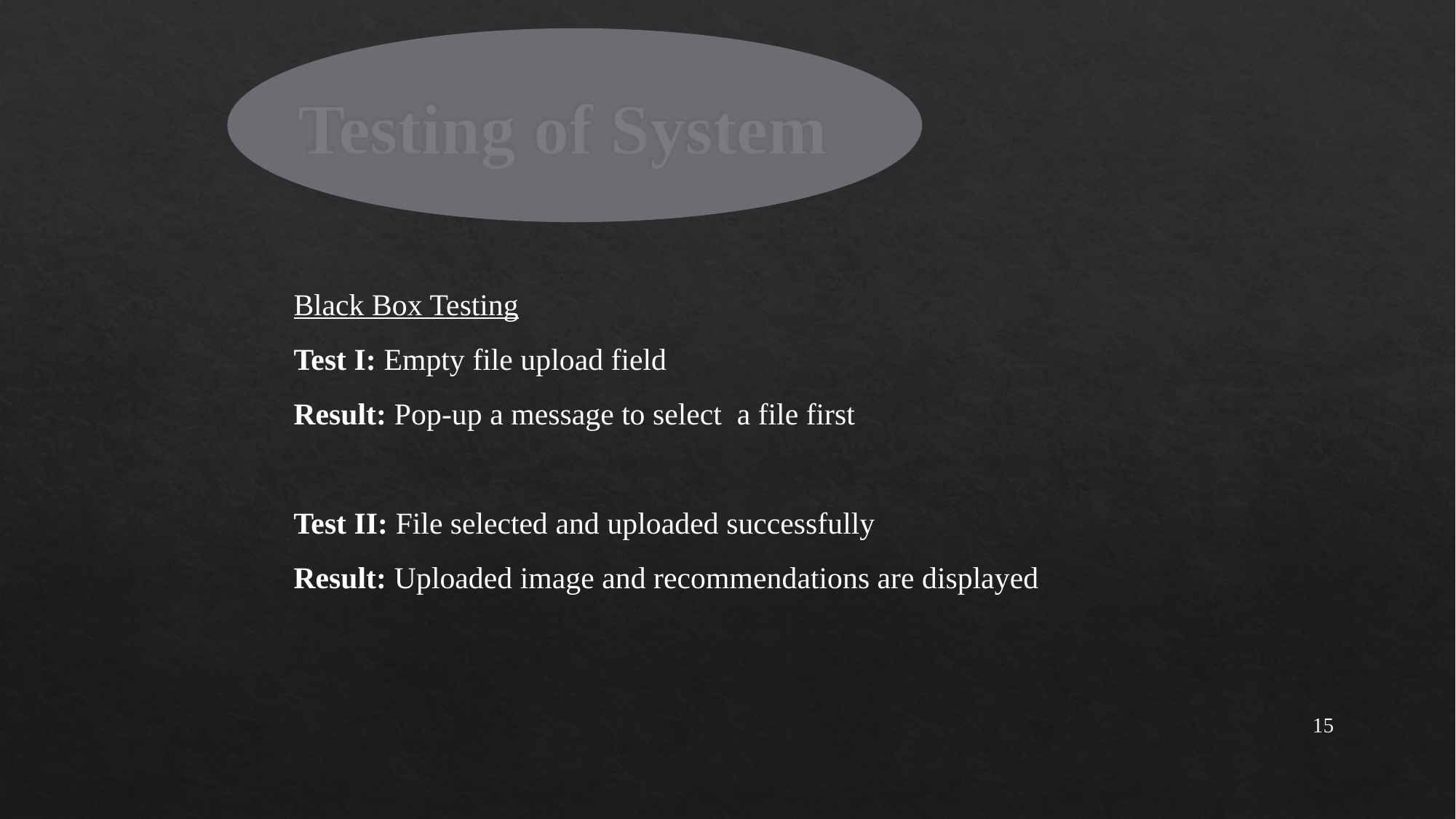

# Testing of System
Black Box Testing
Test I: Empty file upload field
Result: Pop-up a message to select  a file first

Test II: File selected and uploaded successfully
Result: Uploaded image and recommendations are displayed
15